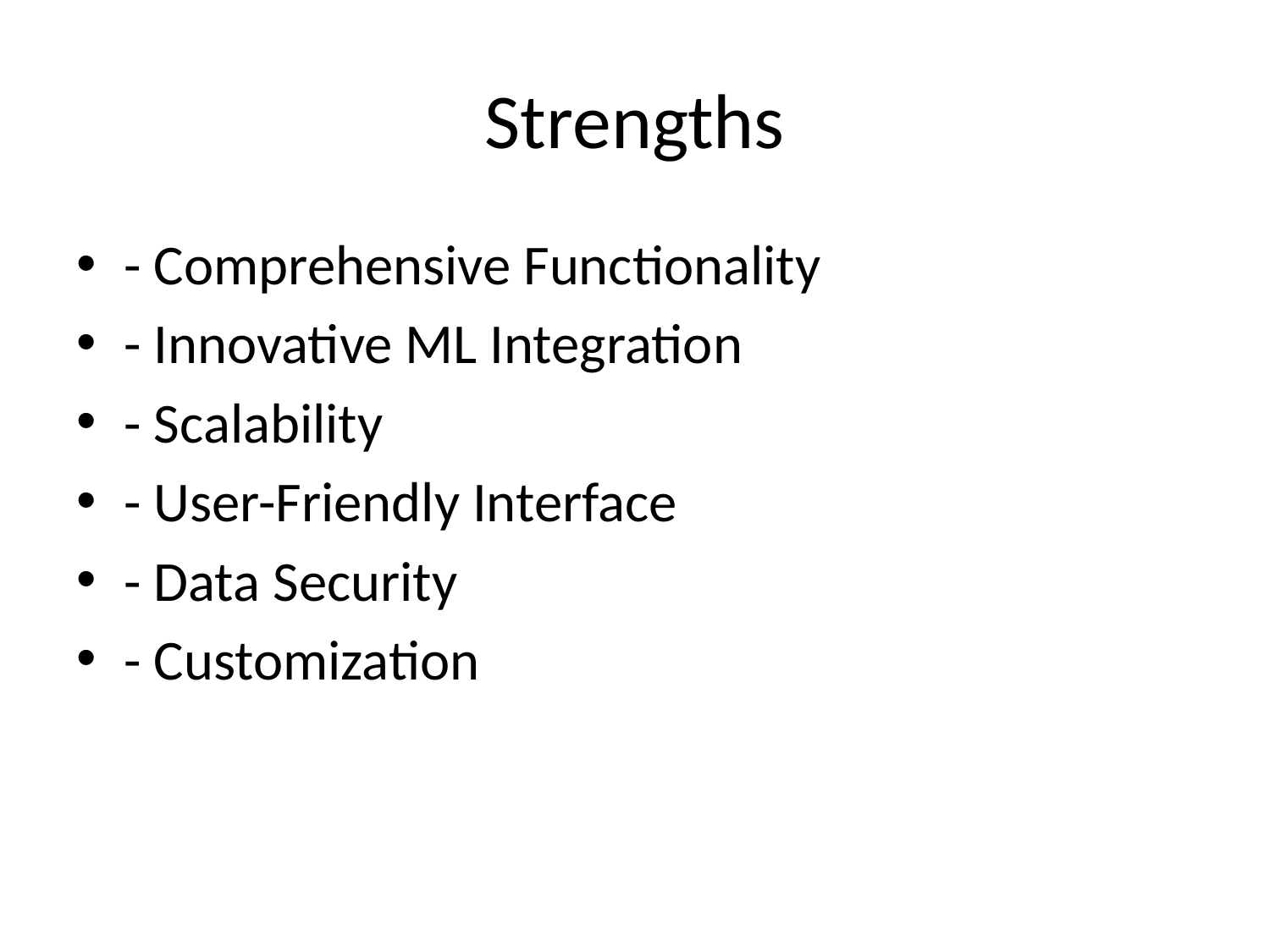

# Strengths
- Comprehensive Functionality
- Innovative ML Integration
- Scalability
- User-Friendly Interface
- Data Security
- Customization